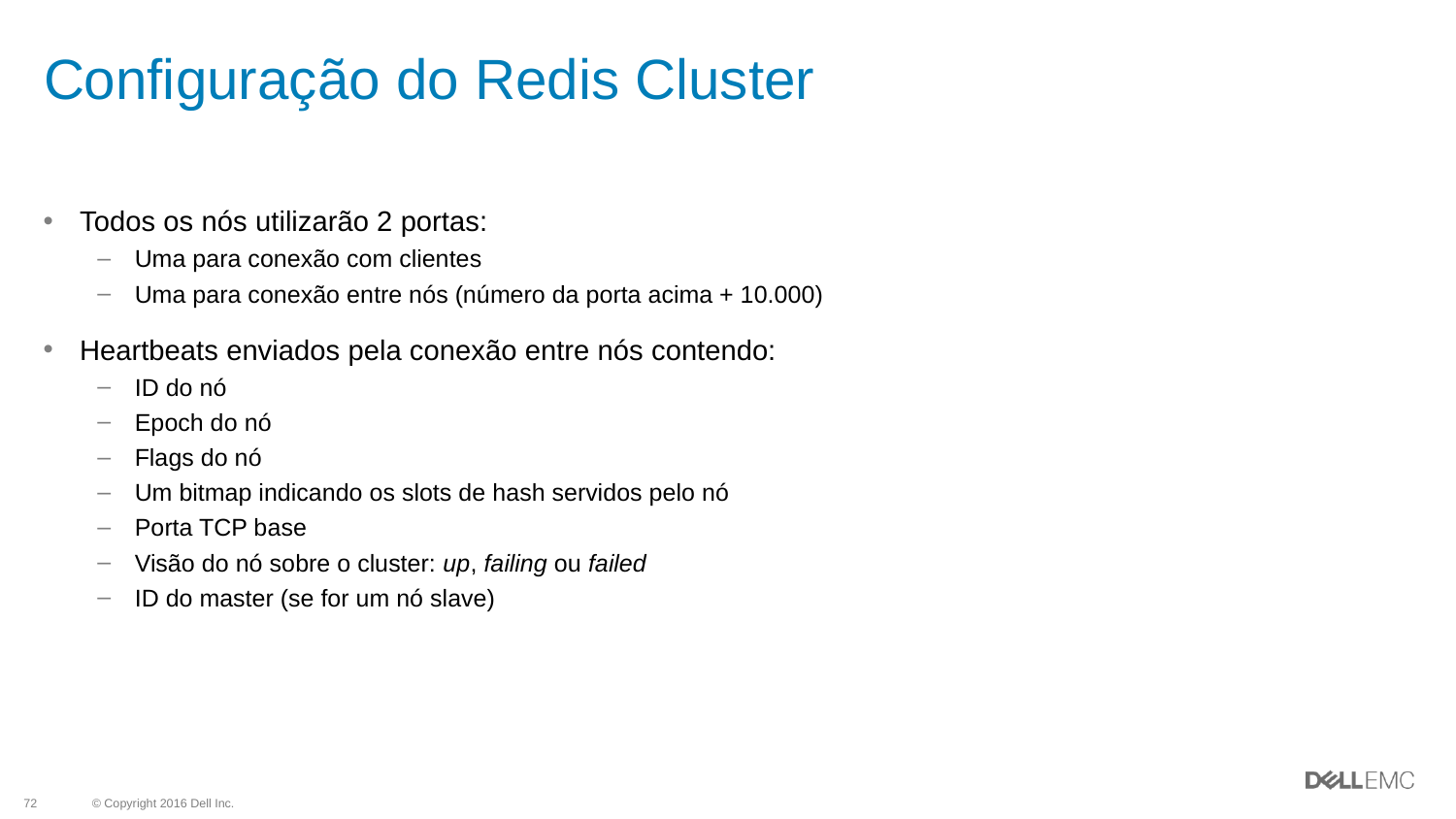

# Configuração do Redis Cluster
Todos os nós utilizarão 2 portas:
Uma para conexão com clientes
Uma para conexão entre nós (número da porta acima + 10.000)
Heartbeats enviados pela conexão entre nós contendo:
ID do nó
Epoch do nó
Flags do nó
Um bitmap indicando os slots de hash servidos pelo nó
Porta TCP base
Visão do nó sobre o cluster: up, failing ou failed
ID do master (se for um nó slave)